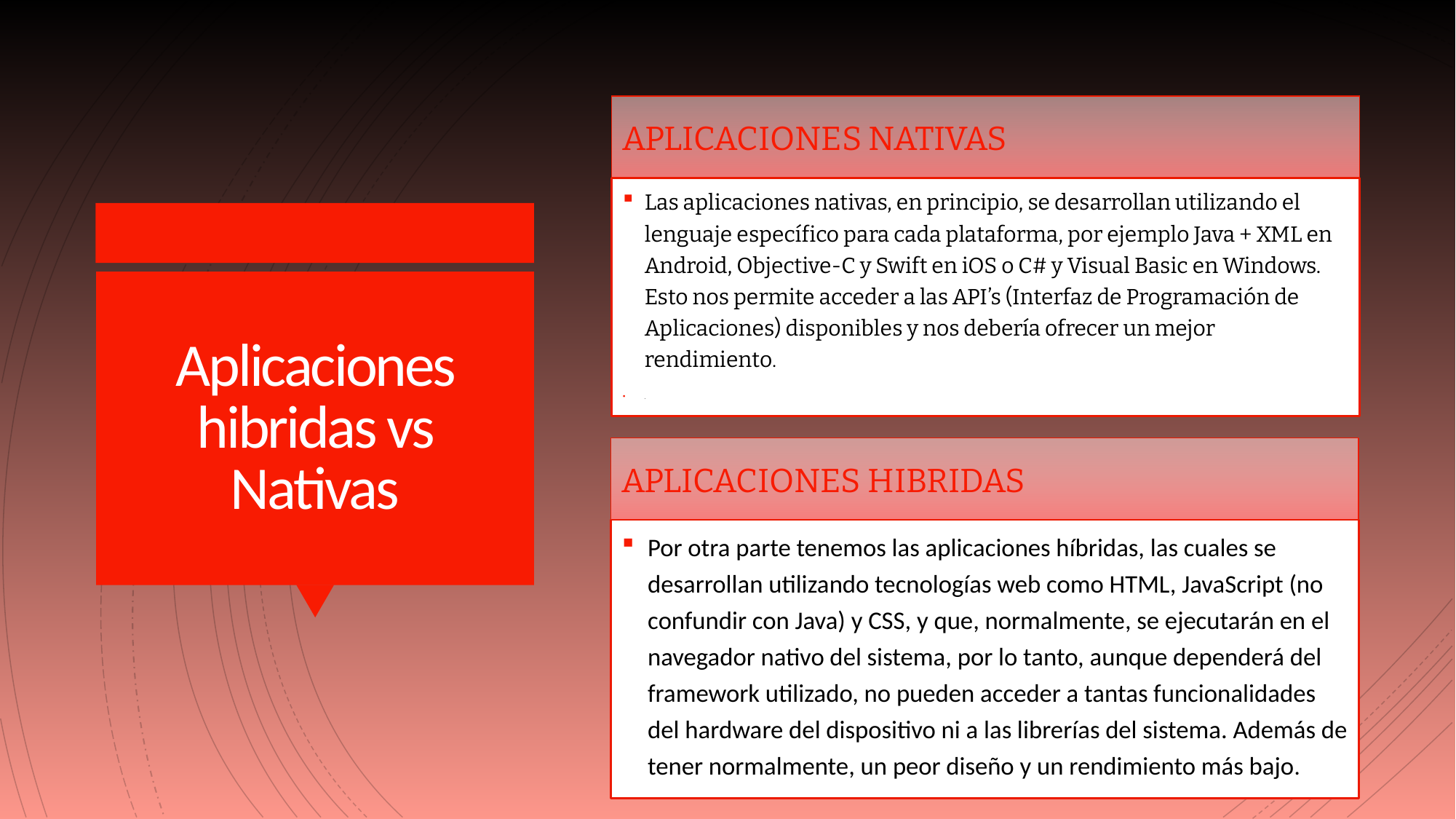

Aplicaciones nativas
Las aplicaciones nativas, en principio, se desarrollan utilizando el lenguaje específico para cada plataforma, por ejemplo Java + XML en Android, Objective-C y Swift en iOS o C# y Visual Basic en Windows. Esto nos permite acceder a las API’s (Interfaz de Programación de Aplicaciones) disponibles y nos debería ofrecer un mejor rendimiento.

.
# Aplicaciones hibridas vs Nativas
Aplicaciones hibridas
Por otra parte tenemos las aplicaciones híbridas, las cuales se desarrollan utilizando tecnologías web como HTML, JavaScript (no confundir con Java) y CSS, y que, normalmente, se ejecutarán en el navegador nativo del sistema, por lo tanto, aunque dependerá del framework utilizado, no pueden acceder a tantas funcionalidades del hardware del dispositivo ni a las librerías del sistema. Además de tener normalmente, un peor diseño y un rendimiento más bajo.